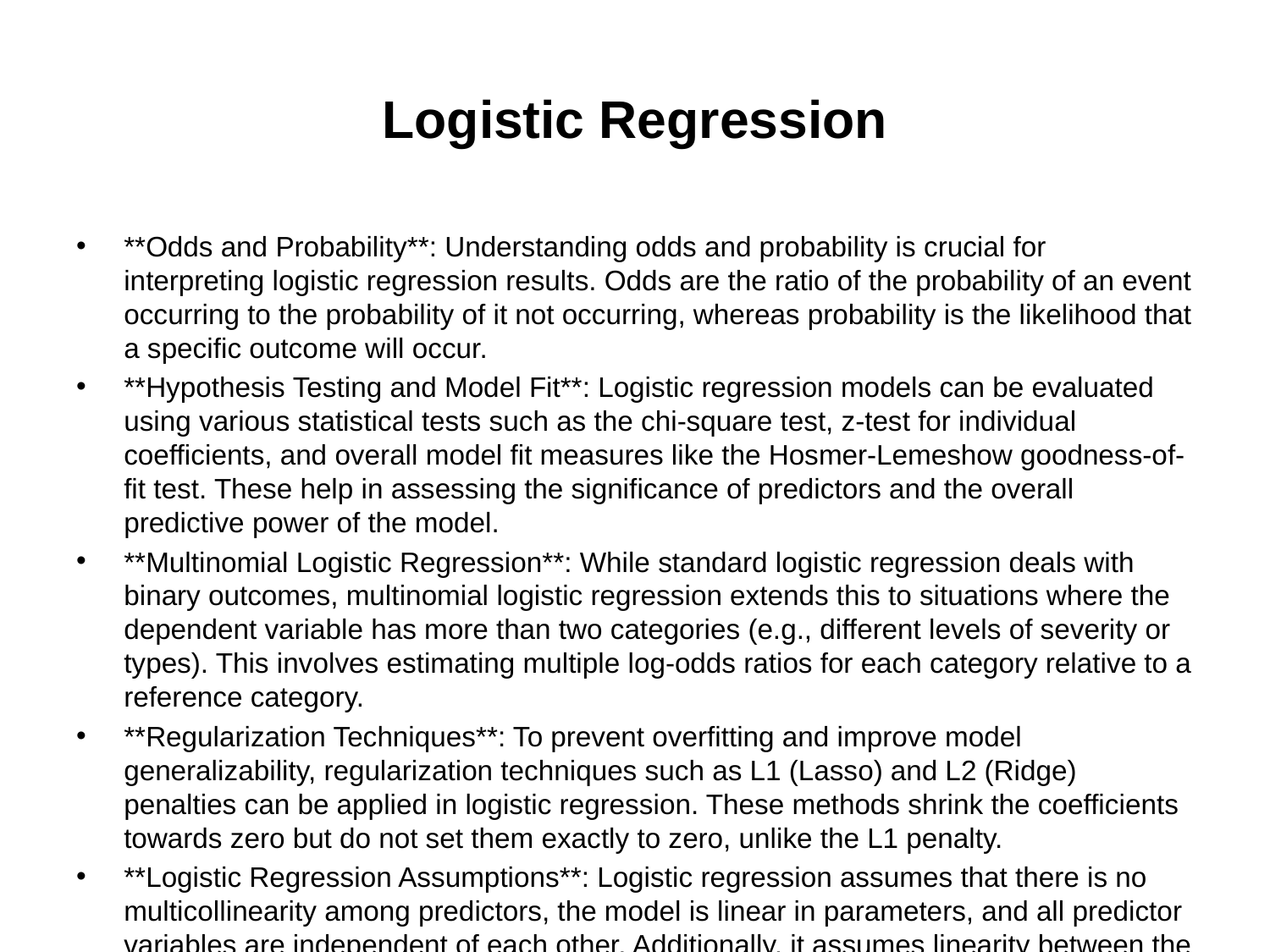

# Logistic Regression
**Odds and Probability**: Understanding odds and probability is crucial for interpreting logistic regression results. Odds are the ratio of the probability of an event occurring to the probability of it not occurring, whereas probability is the likelihood that a specific outcome will occur.
**Hypothesis Testing and Model Fit**: Logistic regression models can be evaluated using various statistical tests such as the chi-square test, z-test for individual coefficients, and overall model fit measures like the Hosmer-Lemeshow goodness-of-fit test. These help in assessing the significance of predictors and the overall predictive power of the model.
**Multinomial Logistic Regression**: While standard logistic regression deals with binary outcomes, multinomial logistic regression extends this to situations where the dependent variable has more than two categories (e.g., different levels of severity or types). This involves estimating multiple log-odds ratios for each category relative to a reference category.
**Regularization Techniques**: To prevent overfitting and improve model generalizability, regularization techniques such as L1 (Lasso) and L2 (Ridge) penalties can be applied in logistic regression. These methods shrink the coefficients towards zero but do not set them exactly to zero, unlike the L1 penalty.
**Logistic Regression Assumptions**: Logistic regression assumes that there is no multicollinearity among predictors, the model is linear in parameters, and all predictor variables are independent of each other. Additionally, it assumes linearity between the logit of the outcome and the predictors.
**Applications and Limitations**: Logistic regression has wide-ranging applications across various fields including healthcare, economics, and social sciences. However, its limitations include issues with model specification (overfitting), dealing with non-linear relationships, and handling interaction effects among variables.